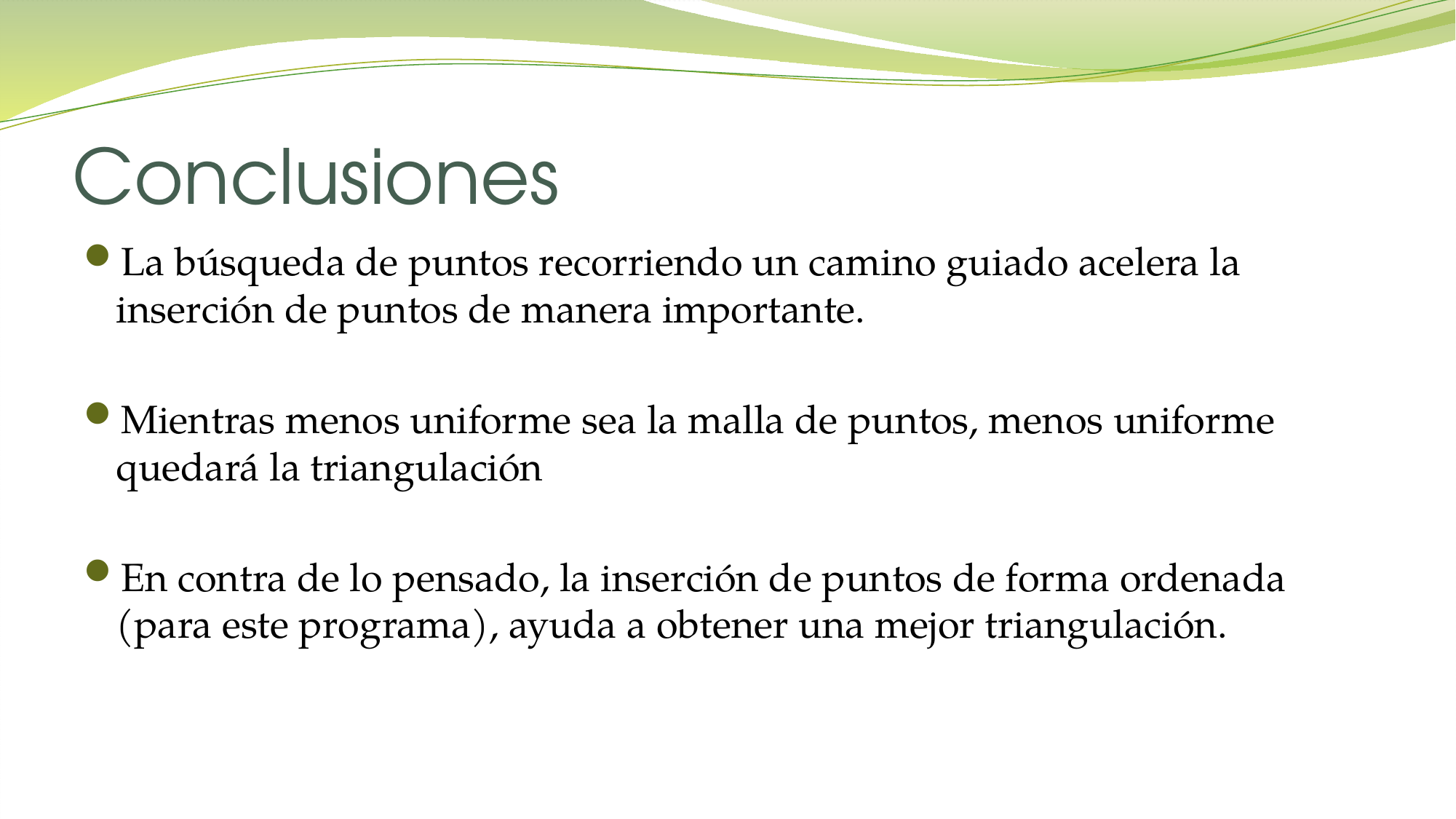

# Conclusiones
La búsqueda de puntos recorriendo un camino guiado acelera la inserción de puntos de manera importante.

Mientras menos uniforme sea la malla de puntos, menos uniforme quedará la triangulación

En contra de lo pensado, la inserción de puntos de forma ordenada (para este programa), ayuda a obtener una mejor triangulación.